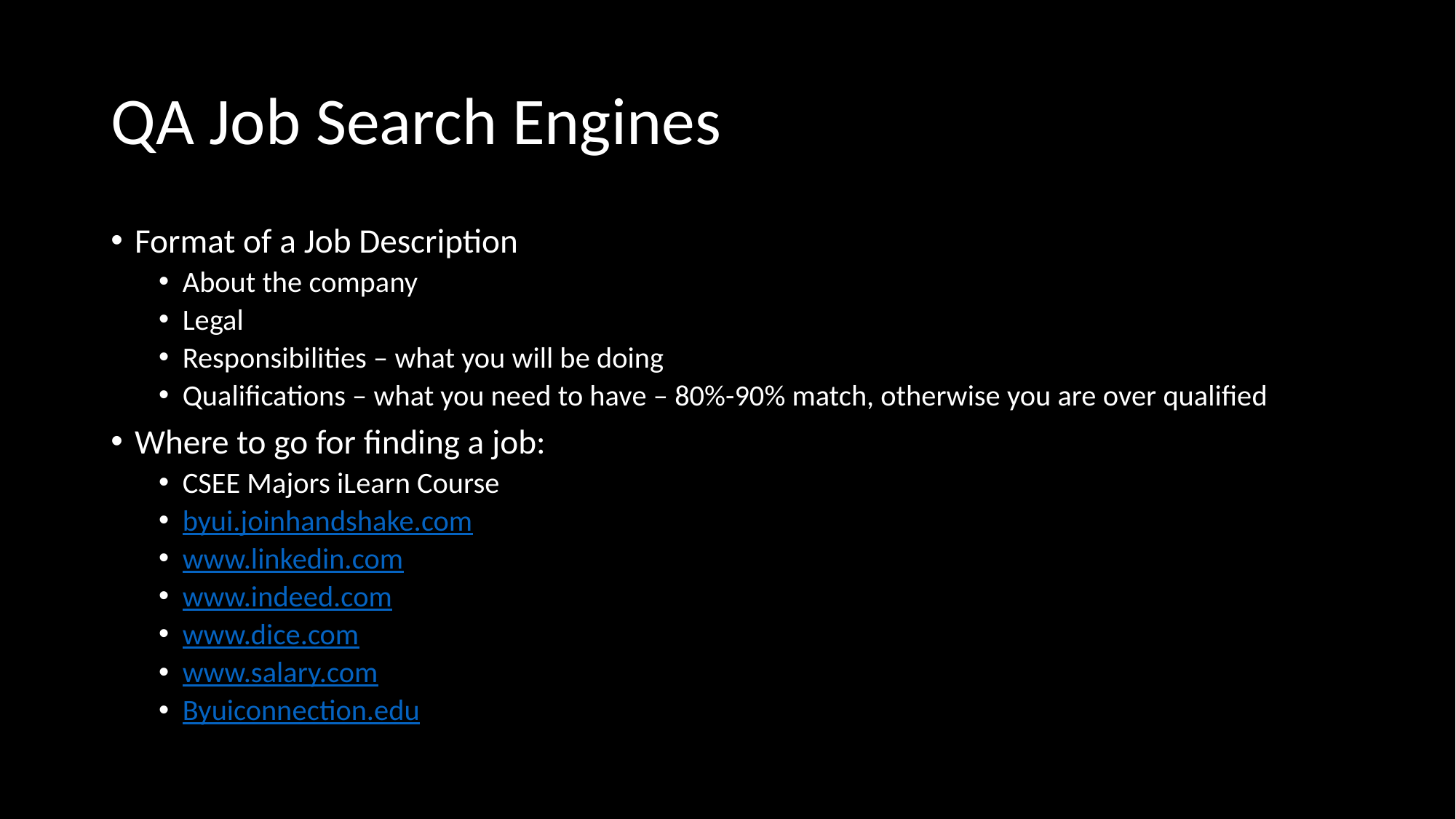

# QA Job Search Engines
Format of a Job Description
About the company
Legal
Responsibilities – what you will be doing
Qualifications – what you need to have – 80%-90% match, otherwise you are over qualified
Where to go for finding a job:
CSEE Majors iLearn Course
byui.joinhandshake.com
www.linkedin.com
www.indeed.com
www.dice.com
www.salary.com
Byuiconnection.edu